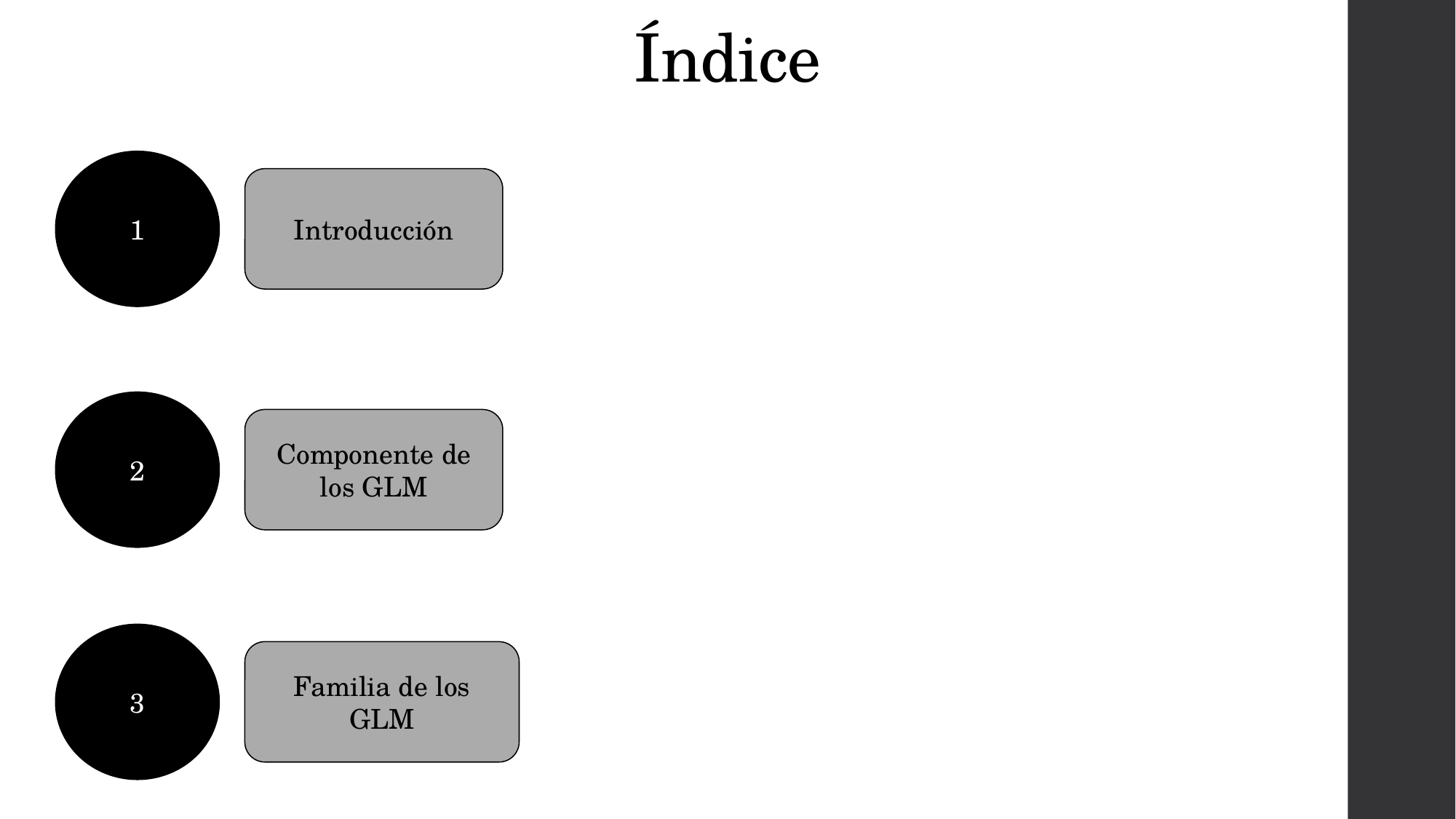

# Índice
1
Introducción
2
Componente de los GLM
3
Familia de los GLM